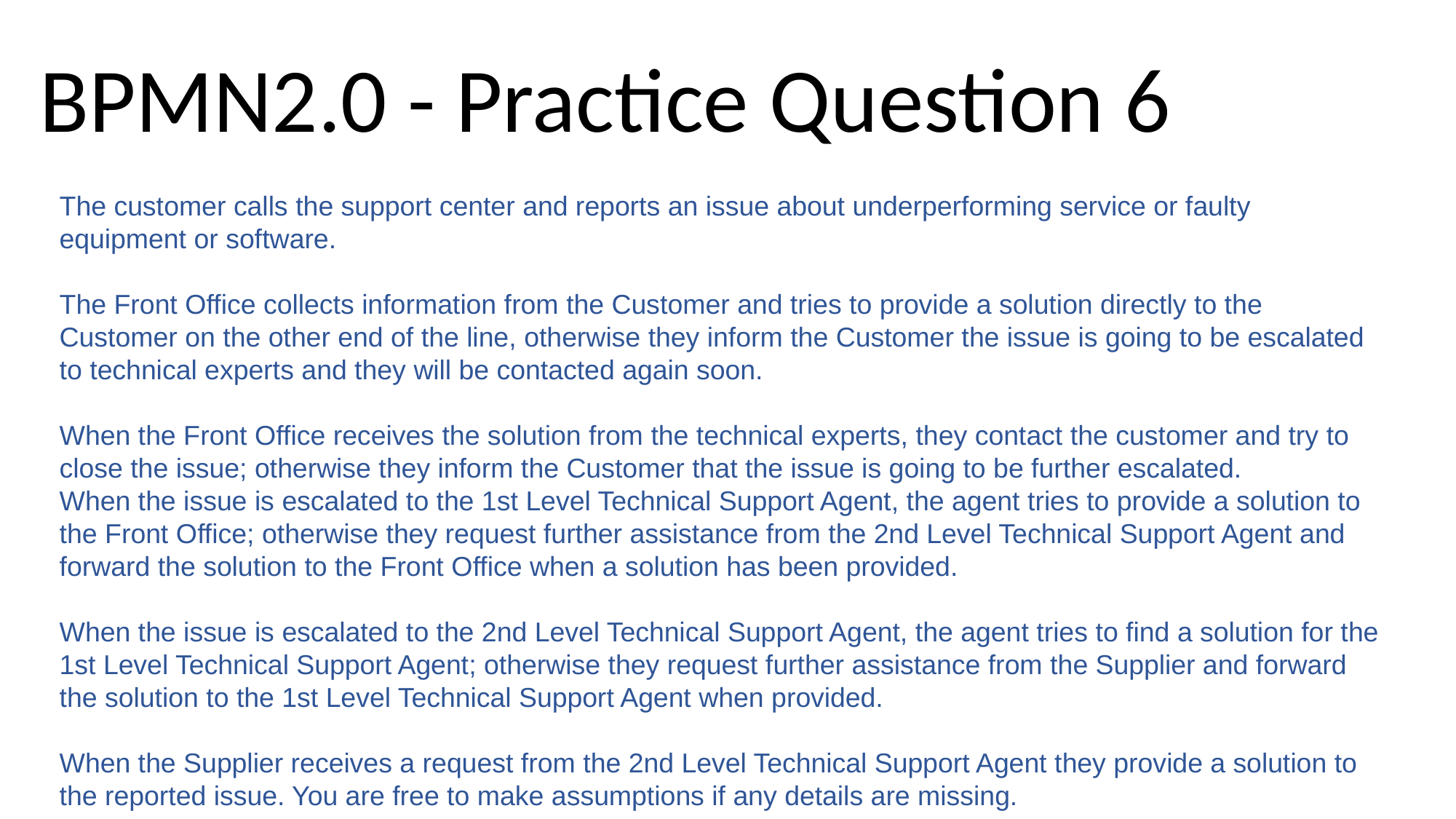

BPMN2.0 - Practice Question 6
The customer calls the support center and reports an issue about underperforming service or faulty equipment or software.

The Front Office collects information from the Customer and tries to provide a solution directly to the Customer on the other end of the line, otherwise they inform the Customer the issue is going to be escalated to technical experts and they will be contacted again soon.

When the Front Office receives the solution from the technical experts, they contact the customer and try to close the issue; otherwise they inform the Customer that the issue is going to be further escalated.
When the issue is escalated to the 1st Level Technical Support Agent, the agent tries to provide a solution to the Front Office; otherwise they request further assistance from the 2nd Level Technical Support Agent and forward the solution to the Front Office when a solution has been provided.

When the issue is escalated to the 2nd Level Technical Support Agent, the agent tries to find a solution for the 1st Level Technical Support Agent; otherwise they request further assistance from the Supplier and forward the solution to the 1st Level Technical Support Agent when provided.

When the Supplier receives a request from the 2nd Level Technical Support Agent they provide a solution to the reported issue. You are free to make assumptions if any details are missing.